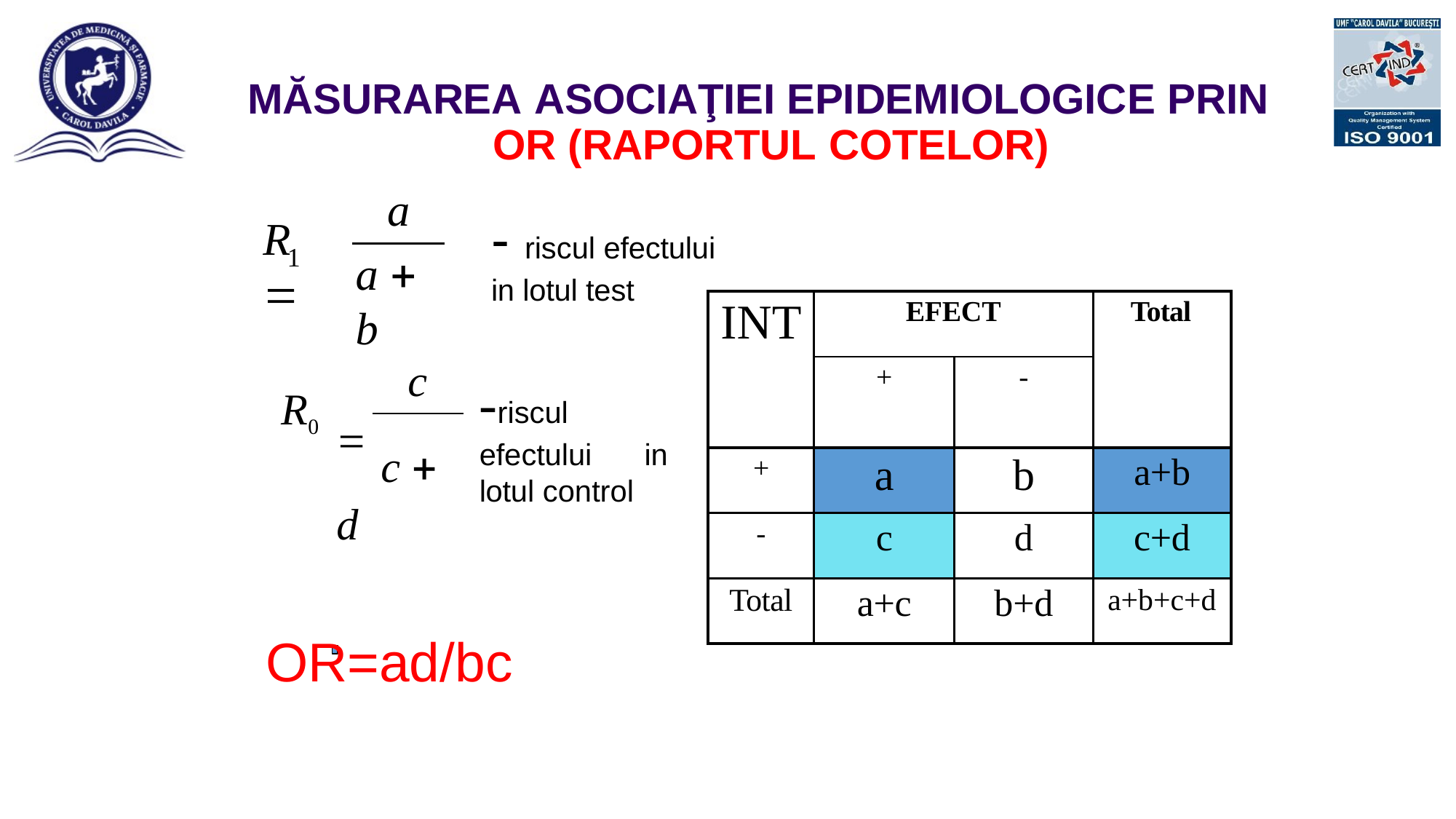

MĂSURAREA ASOCIAŢIEI EPIDEMIOLOGICE PRIN  OR (RAPORTUL COTELOR)
a
- riscul efectului
R	=
1
a + b

in lotul test
| INT | EFECT |  | Total |
| --- | --- | --- | --- |
|  | + | - |  |
| + | a | b | a+b |
| - | c | d | c+d |
| Total | a+c | b+d | a+b+c+d |
c
-riscul
efectului	in
lotul control
R0

= c + d
OR=ad/bc